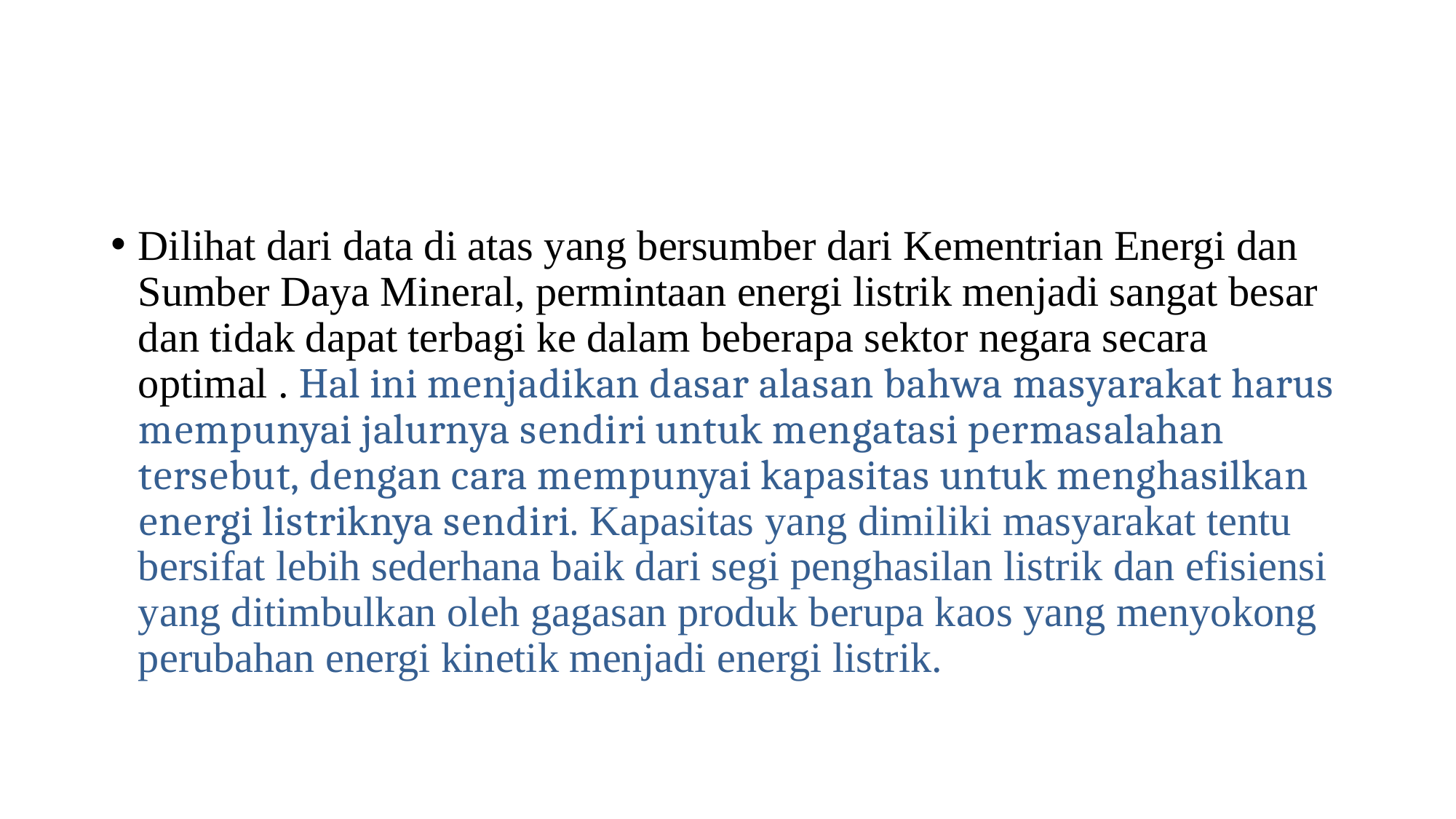

#
Dilihat dari data di atas yang bersumber dari Kementrian Energi dan Sumber Daya Mineral, permintaan energi listrik menjadi sangat besar dan tidak dapat terbagi ke dalam beberapa sektor negara secara optimal . Hal ini menjadikan dasar alasan bahwa masyarakat harus mempunyai jalurnya sendiri untuk mengatasi permasalahan tersebut, dengan cara mempunyai kapasitas untuk menghasilkan energi listriknya sendiri. Kapasitas yang dimiliki masyarakat tentu bersifat lebih sederhana baik dari segi penghasilan listrik dan efisiensi yang ditimbulkan oleh gagasan produk berupa kaos yang menyokong perubahan energi kinetik menjadi energi listrik.